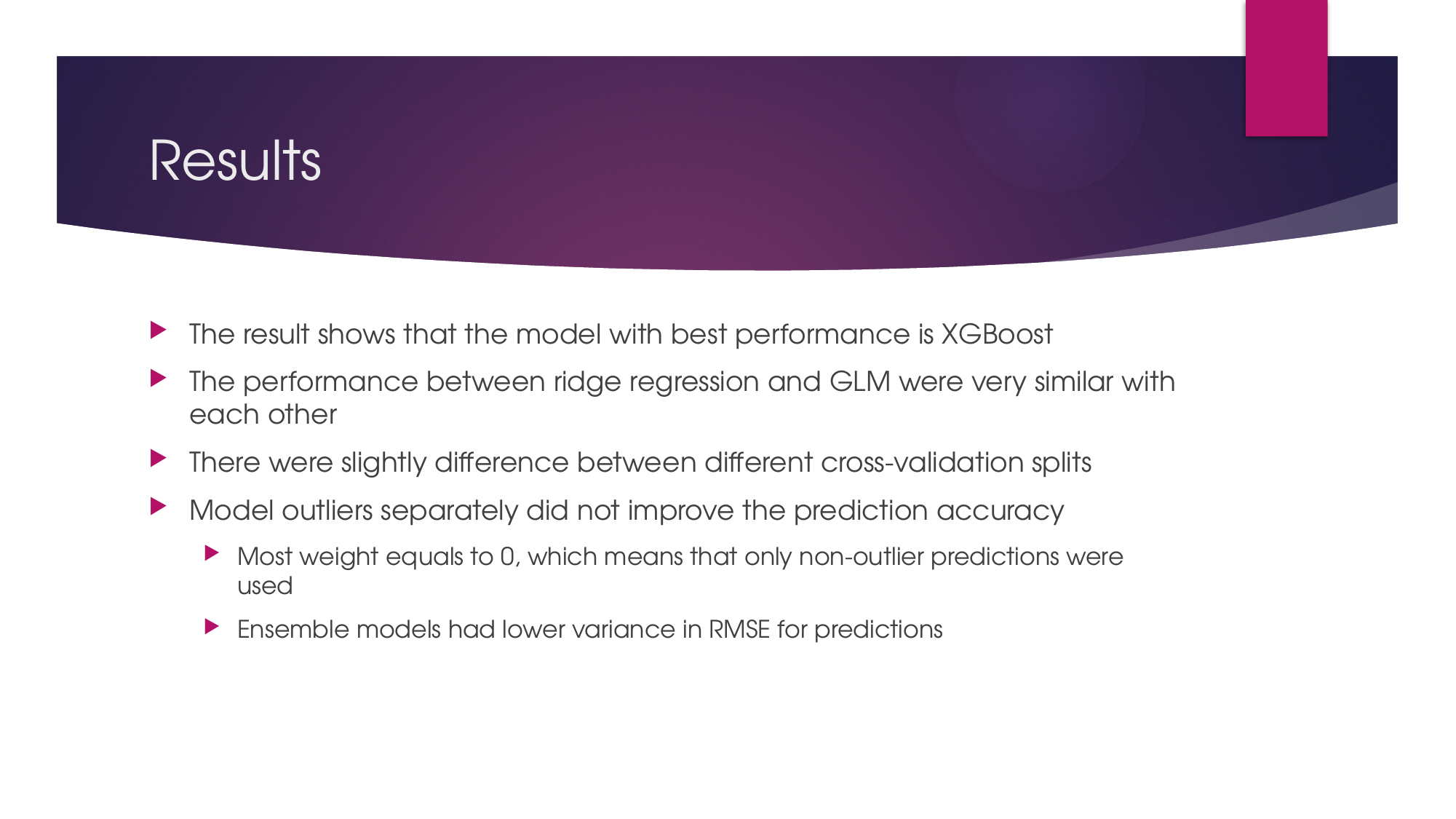

# Results
The result shows that the model with best performance is XGBoost
The performance between ridge regression and GLM were very similar with each other
There were slightly difference between different cross-validation splits
Model outliers separately did not improve the prediction accuracy
Most weight equals to 0, which means that only non-outlier predictions were used
Ensemble models had lower variance in RMSE for predictions